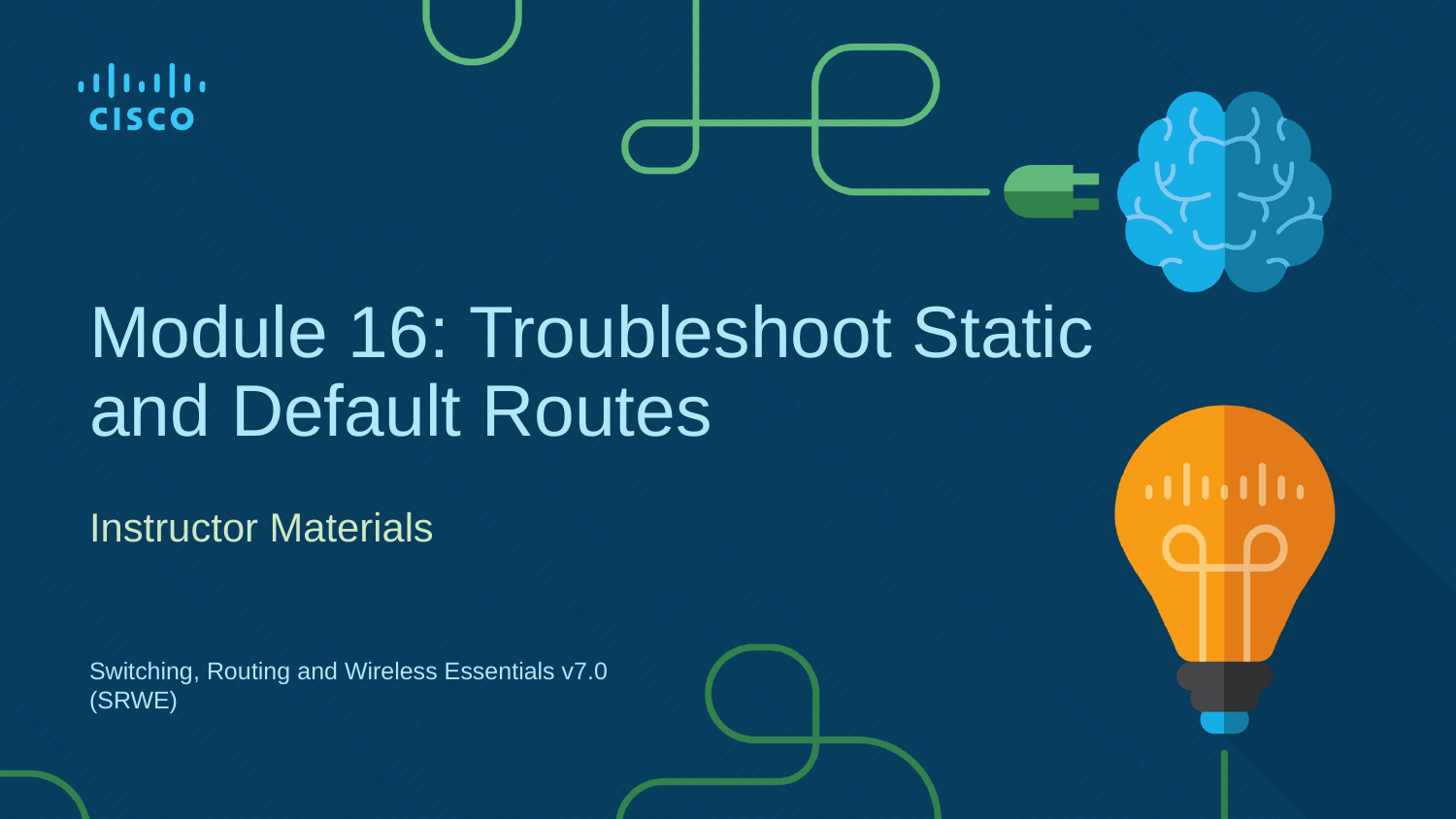

# Module 16: Troubleshoot Static and Default Routes
Instructor Materials
Switching, Routing and Wireless Essentials v7.0 (SRWE)